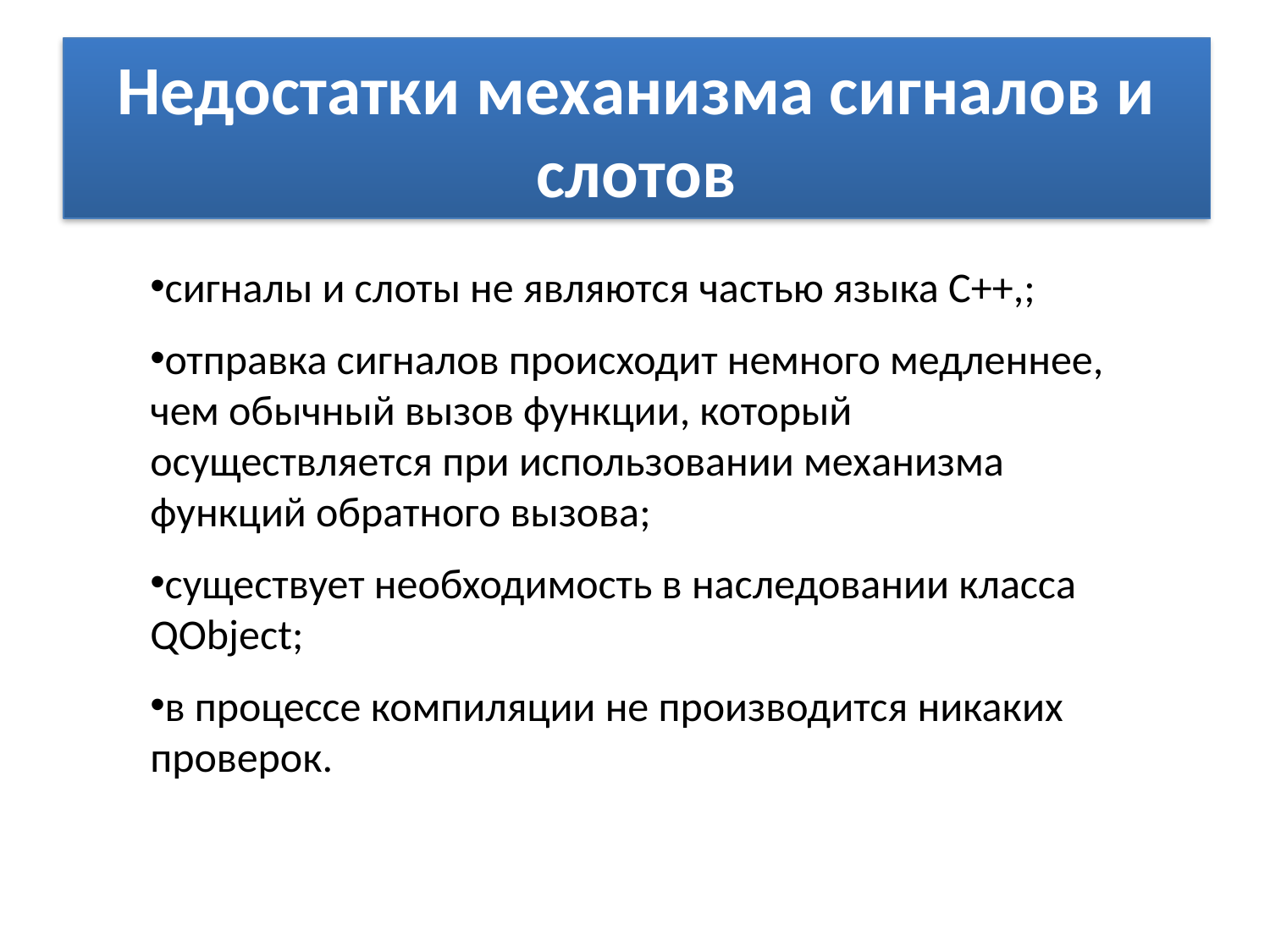

# Недостатки механизма сигналов и слотов
сигналы и слоты не являются частью языка С++,;
отправка сигналов происходит немного медленнее, чем обычный вызов функции, который осуществляется при использовании механизма функций обратного вызова;
существует необходимость в наследовании класса QObject;
в процессе компиляции не производится никаких проверок.